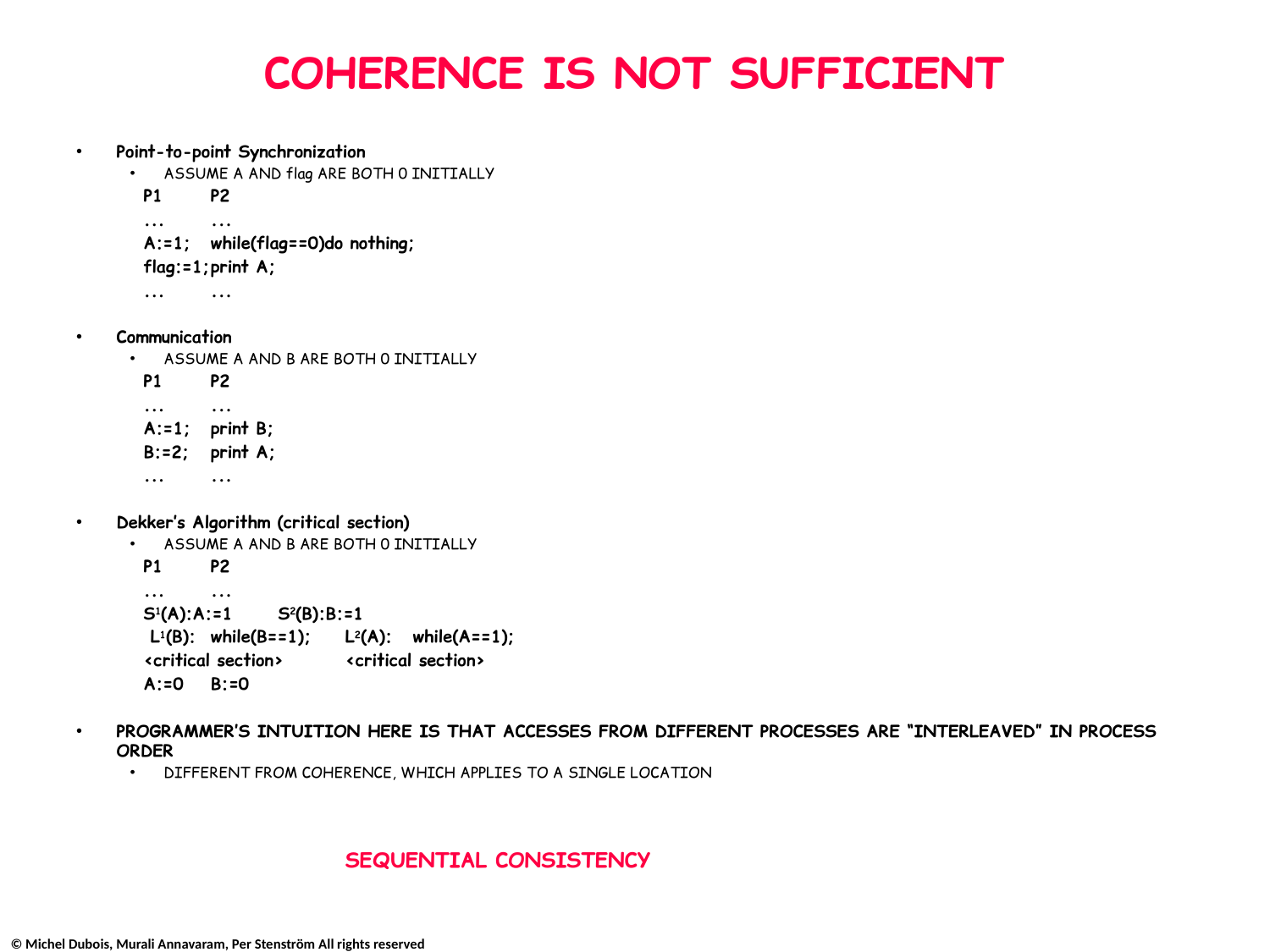

# COHERENCE IS NOT SUFFICIENT
Point-to-point Synchronization
ASSUME A AND flag ARE BOTH 0 INITIALLY
	P1					P2
	...					...
	A:=1;				while(flag==0)do nothing;
	flag:=1;			print A;
	...				...

Communication
ASSUME A AND B ARE BOTH 0 INITIALLY
	P1				P2
	...				...
	A:=1;				print B;
	B:=2;				print A;
	...				...

Dekker’s Algorithm (critical section)
ASSUME A AND B ARE BOTH 0 INITIALLY
	P1				P2
	...				...
  	S1(A):A:=1			S2(B):B:=1
 	 L1(B):	while(B==1);		L2(A):	while(A==1);
	<critical section>		<critical section>
	A:=0				B:=0

	PROGRAMMER’S INTUITION HERE IS THAT ACCESSES FROM DIFFERENT PROCESSES ARE “INTERLEAVED” IN PROCESS ORDER
DIFFERENT FROM COHERENCE, WHICH APPLIES TO A SINGLE LOCATION

SEQUENTIAL CONSISTENCY